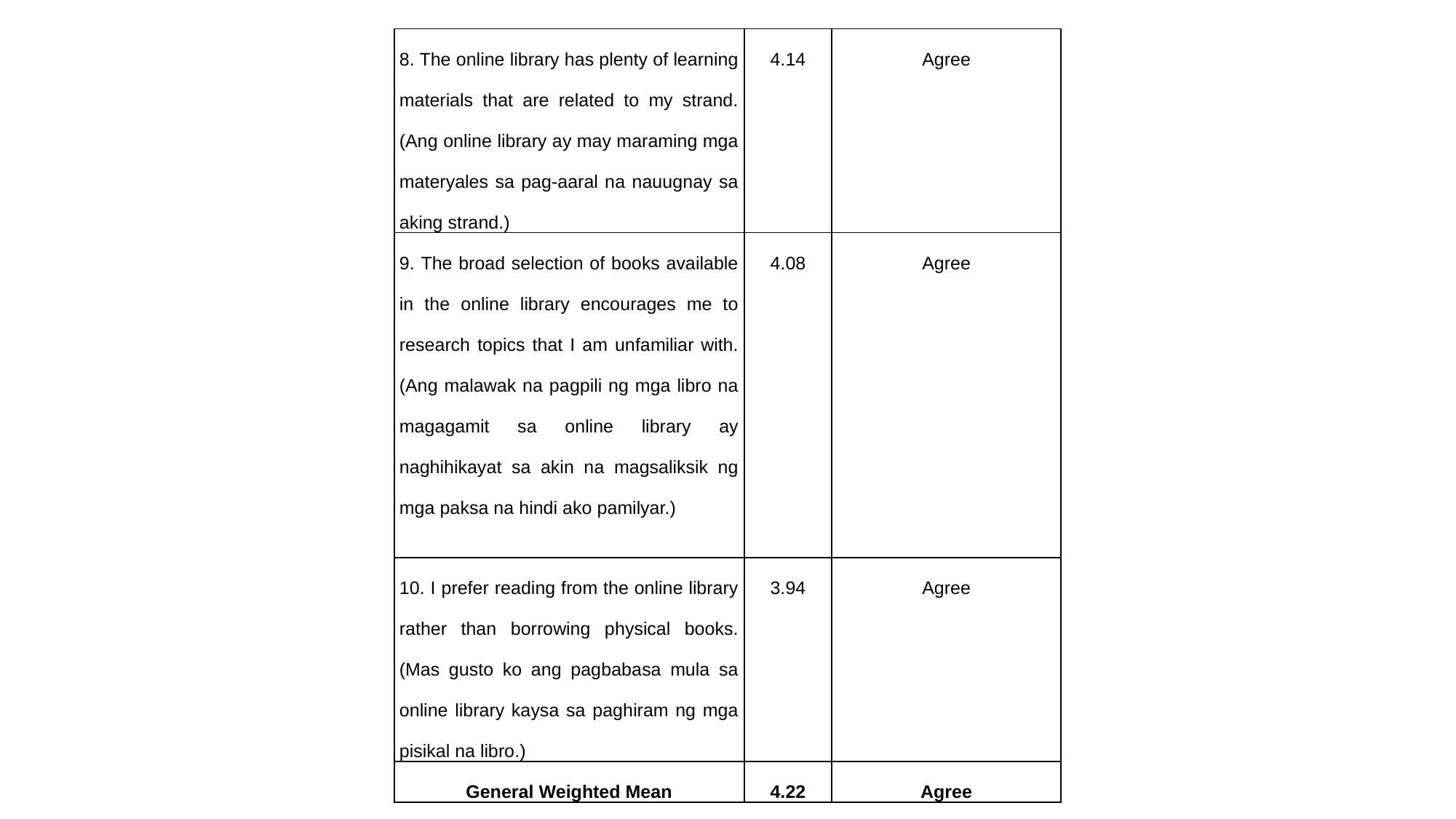

| 8. The online library has plenty of learning materials that are related to my strand. (Ang online library ay may maraming mga materyales sa pag-aaral na nauugnay sa aking strand.) | 4.14 | Agree |
| --- | --- | --- |
| 9. The broad selection of books available in the online library encourages me to research topics that I am unfamiliar with. (Ang malawak na pagpili ng mga libro na magagamit sa online library ay naghihikayat sa akin na magsaliksik ng mga paksa na hindi ako pamilyar.) | 4.08 | Agree |
| 10. I prefer reading from the online library rather than borrowing physical books. (Mas gusto ko ang pagbabasa mula sa online library kaysa sa paghiram ng mga pisikal na libro.) | 3.94 | Agree |
| General Weighted Mean | 4.22 | Agree |
#